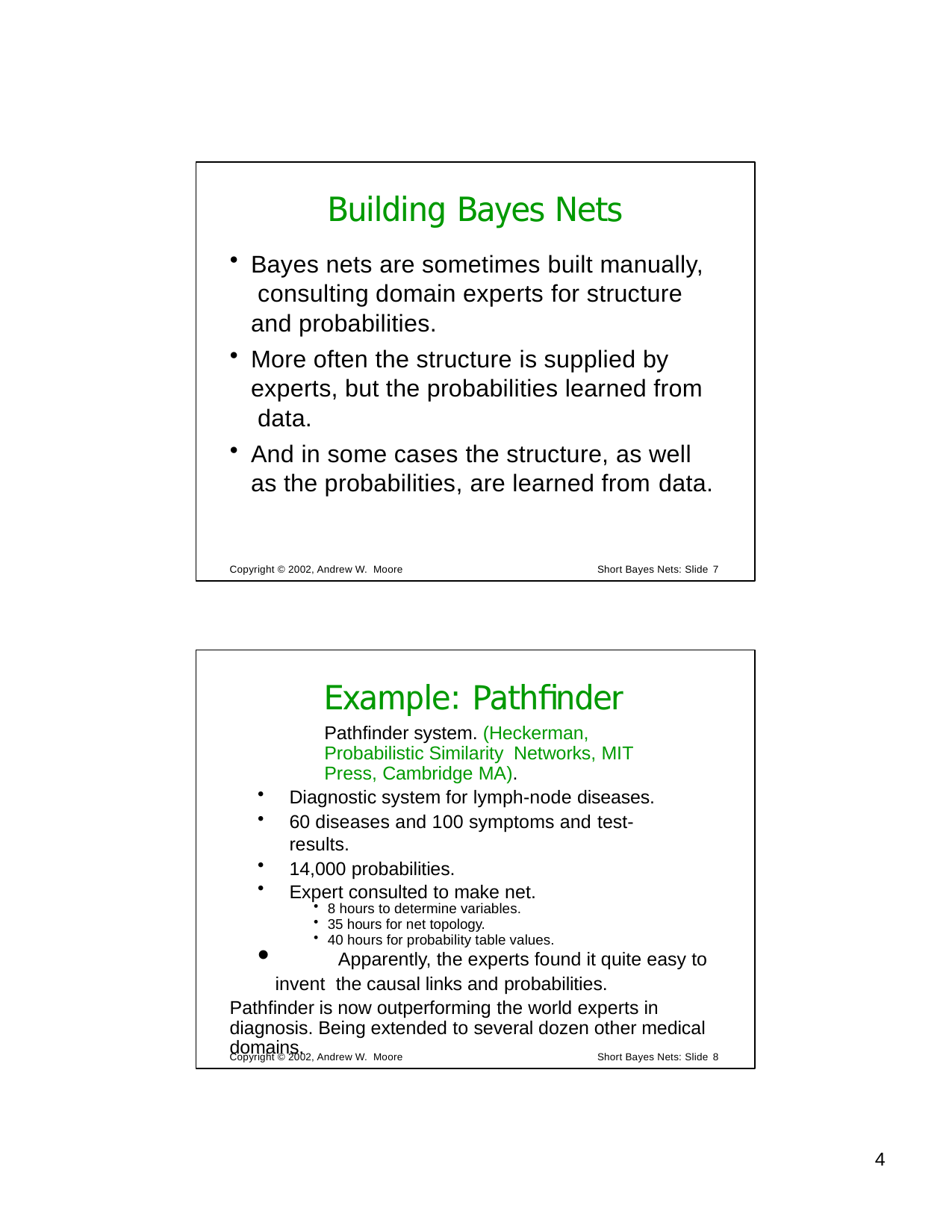

# Building Bayes Nets
Bayes nets are sometimes built manually,  consulting domain experts for structure  and probabilities.
More often the structure is supplied by  experts, but the probabilities learned from  data.
And in some cases the structure, as well  as the probabilities, are learned from data.
Copyright © 2002, Andrew W. Moore
Short Bayes Nets: Slide 7

Example: Pathfinder
Pathfinder system. (Heckerman, Probabilistic Similarity  Networks, MIT Press, Cambridge MA).
Diagnostic system for lymph-node diseases.
60 diseases and 100 symptoms and test-results.
14,000 probabilities.
Expert consulted to make net.
8 hours to determine variables.
35 hours for net topology.
40 hours for probability table values.
	Apparently, the experts found it quite easy to invent  the causal links and probabilities.
Pathfinder is now outperforming the world experts in  diagnosis. Being extended to several dozen other medical  domains.
Copyright © 2002, Andrew W. Moore
Short Bayes Nets: Slide 8
4